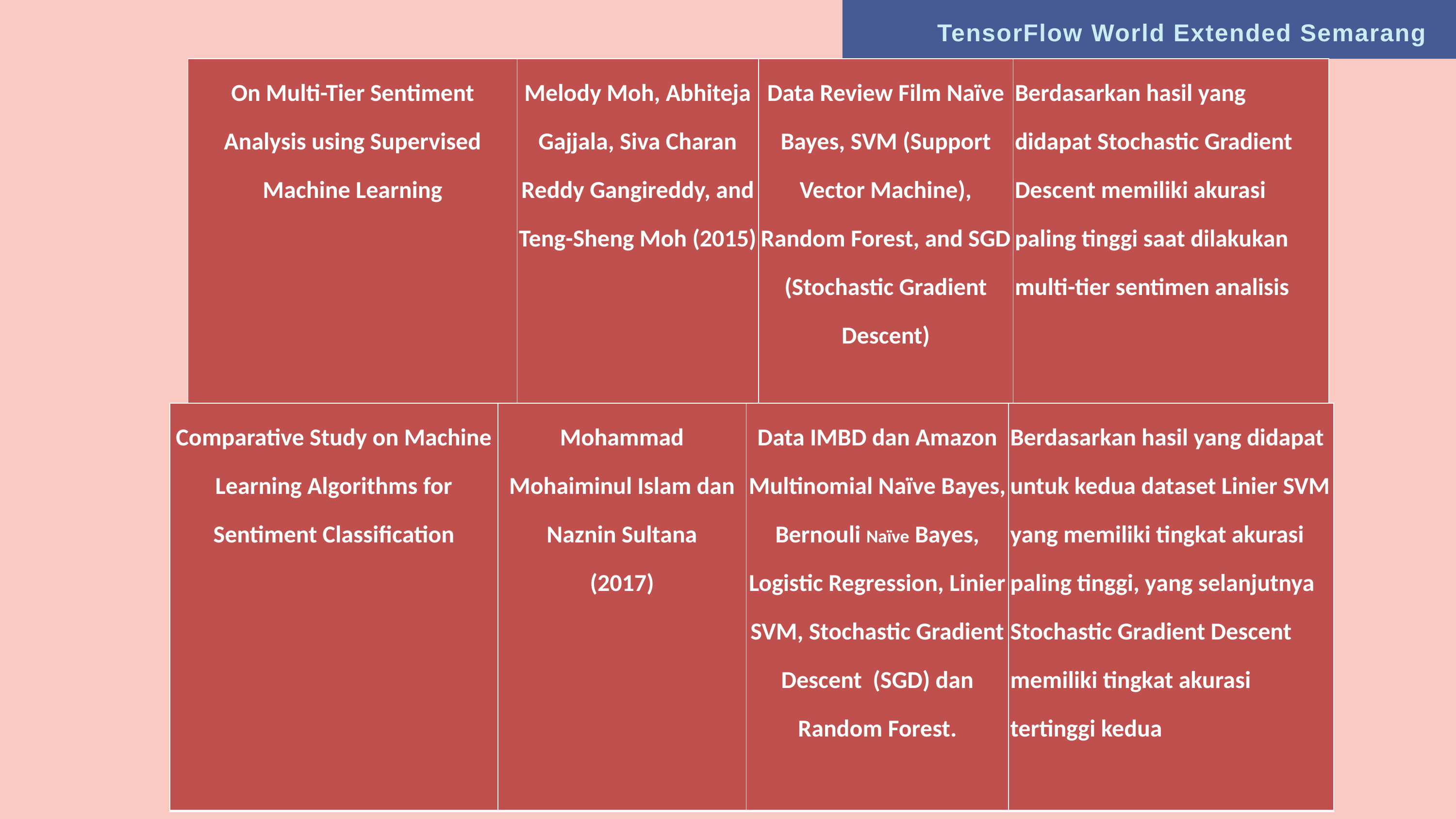

TensorFlow World Extended Semarang
| On Multi-Tier Sentiment Analysis using Supervised Machine Learning | Melody Moh, Abhiteja Gajjala, Siva Charan Reddy Gangireddy, and Teng-Sheng Moh (2015) | Data Review Film Naïve Bayes, SVM (Support Vector Machine), Random Forest, and SGD (Stochastic Gradient Descent) | Berdasarkan hasil yang didapat Stochastic Gradient Descent memiliki akurasi paling tinggi saat dilakukan multi-tier sentimen analisis |
| --- | --- | --- | --- |
| Comparative Study on Machine Learning Algorithms for Sentiment Classification | Mohammad Mohaiminul Islam dan Naznin Sultana (2017) | Data IMBD dan Amazon Multinomial Naïve Bayes, Bernouli Naïve Bayes, Logistic Regression, Linier SVM, Stochastic Gradient Descent (SGD) dan Random Forest. | Berdasarkan hasil yang didapat untuk kedua dataset Linier SVM yang memiliki tingkat akurasi paling tinggi, yang selanjutnya Stochastic Gradient Descent memiliki tingkat akurasi tertinggi kedua |
| --- | --- | --- | --- |